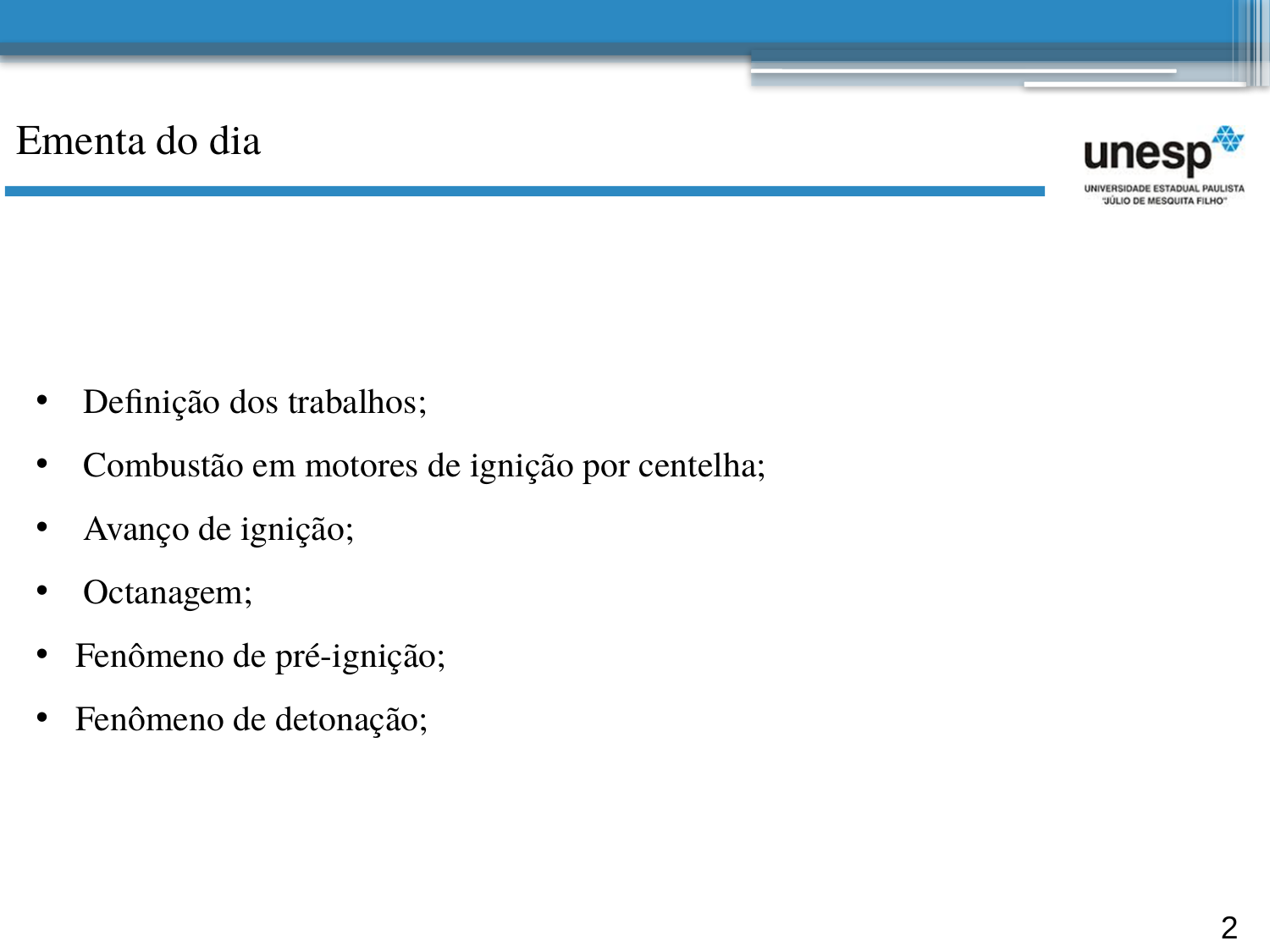

Ementa do dia
Definição dos trabalhos;
Combustão em motores de ignição por centelha;
Avanço de ignição;
Octanagem;
Fenômeno de pré-ignição;
Fenômeno de detonação;

2